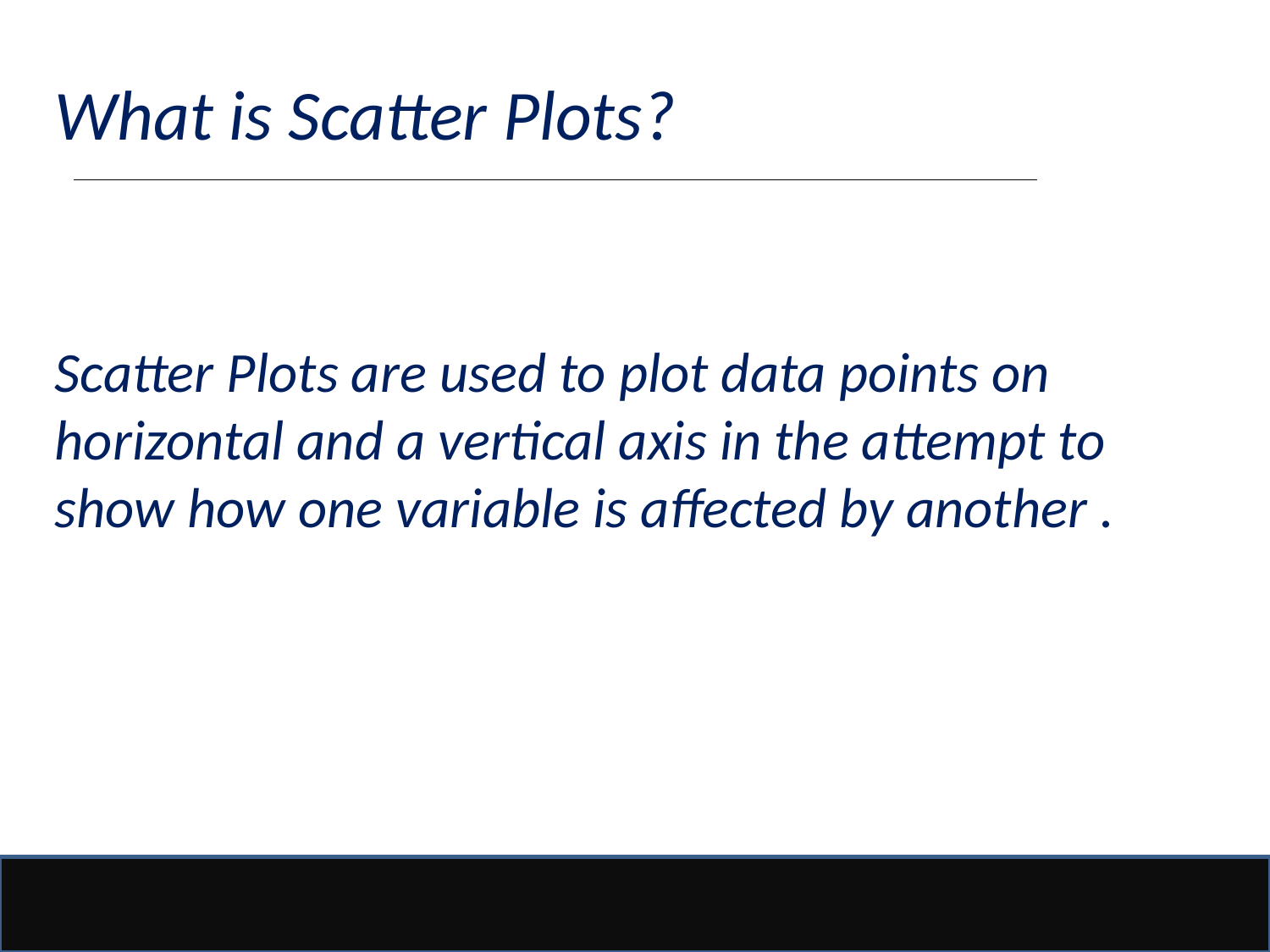

What is Scatter Plots?

Scatter Plots are used to plot data points on horizontal and a vertical axis in the attempt to show how one variable is affected by another .